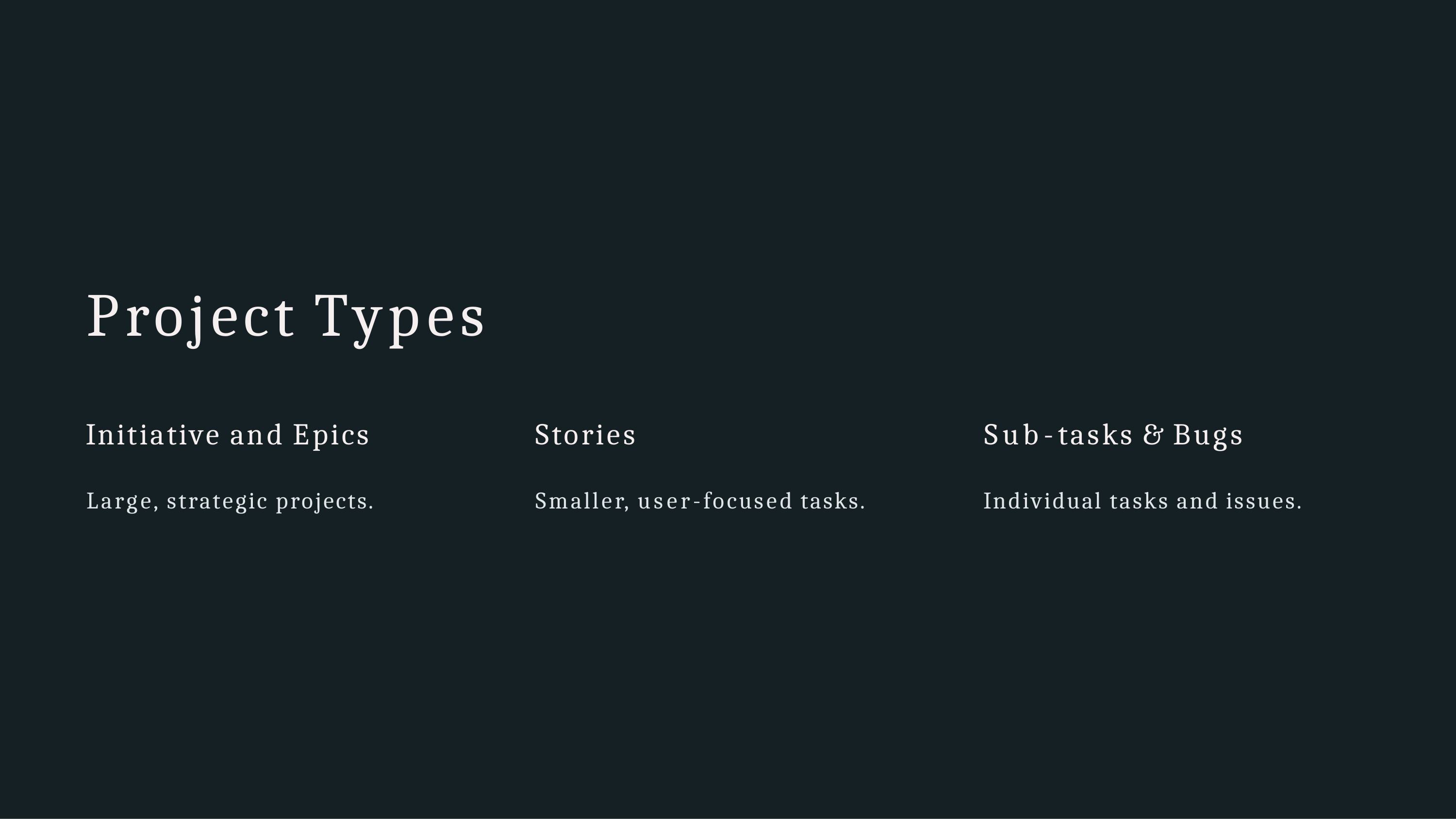

# Project Types
Initiative and Epics
Stories
Sub-tasks & Bugs
Large, strategic projects.
Smaller, user-focused tasks.
Individual tasks and issues.